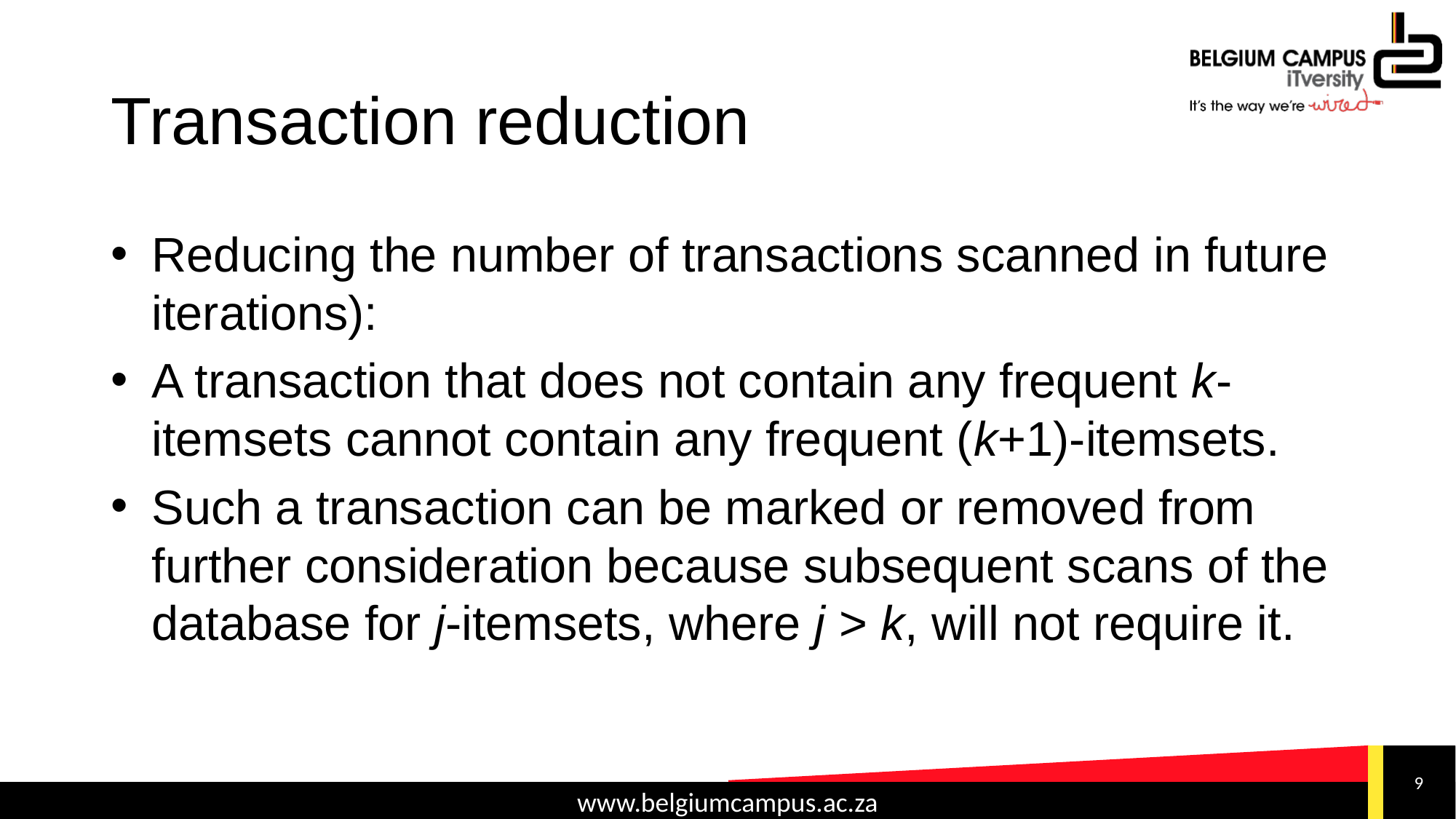

# Transaction reduction
Reducing the number of transactions scanned in future iterations):
A transaction that does not contain any frequent k-itemsets cannot contain any frequent (k+1)-itemsets.
Such a transaction can be marked or removed from further consideration because subsequent scans of the database for j-itemsets, where j > k, will not require it.